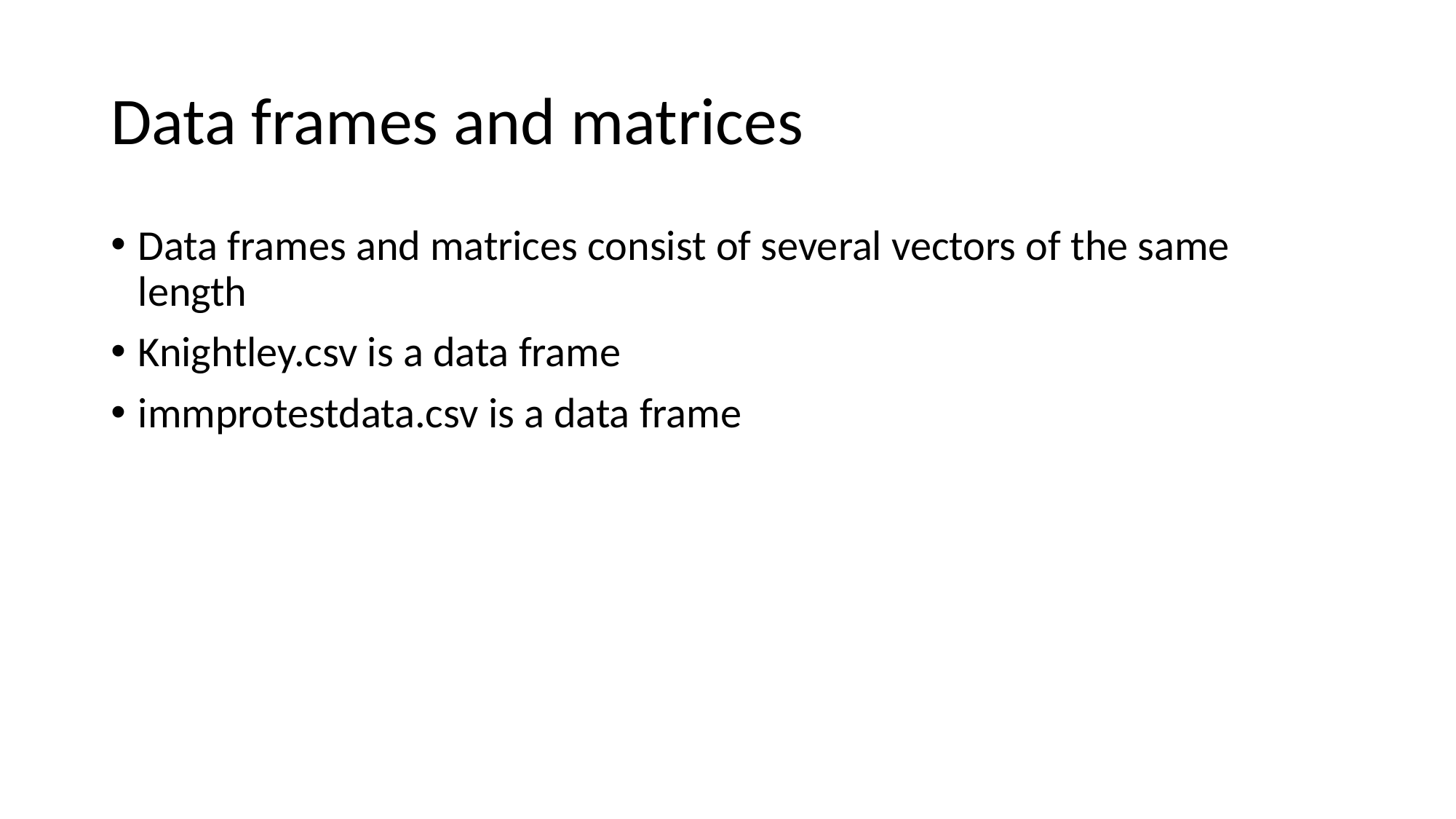

# Data frames and matrices
Data frames and matrices consist of several vectors of the same length
Knightley.csv is a data frame
immprotestdata.csv is a data frame